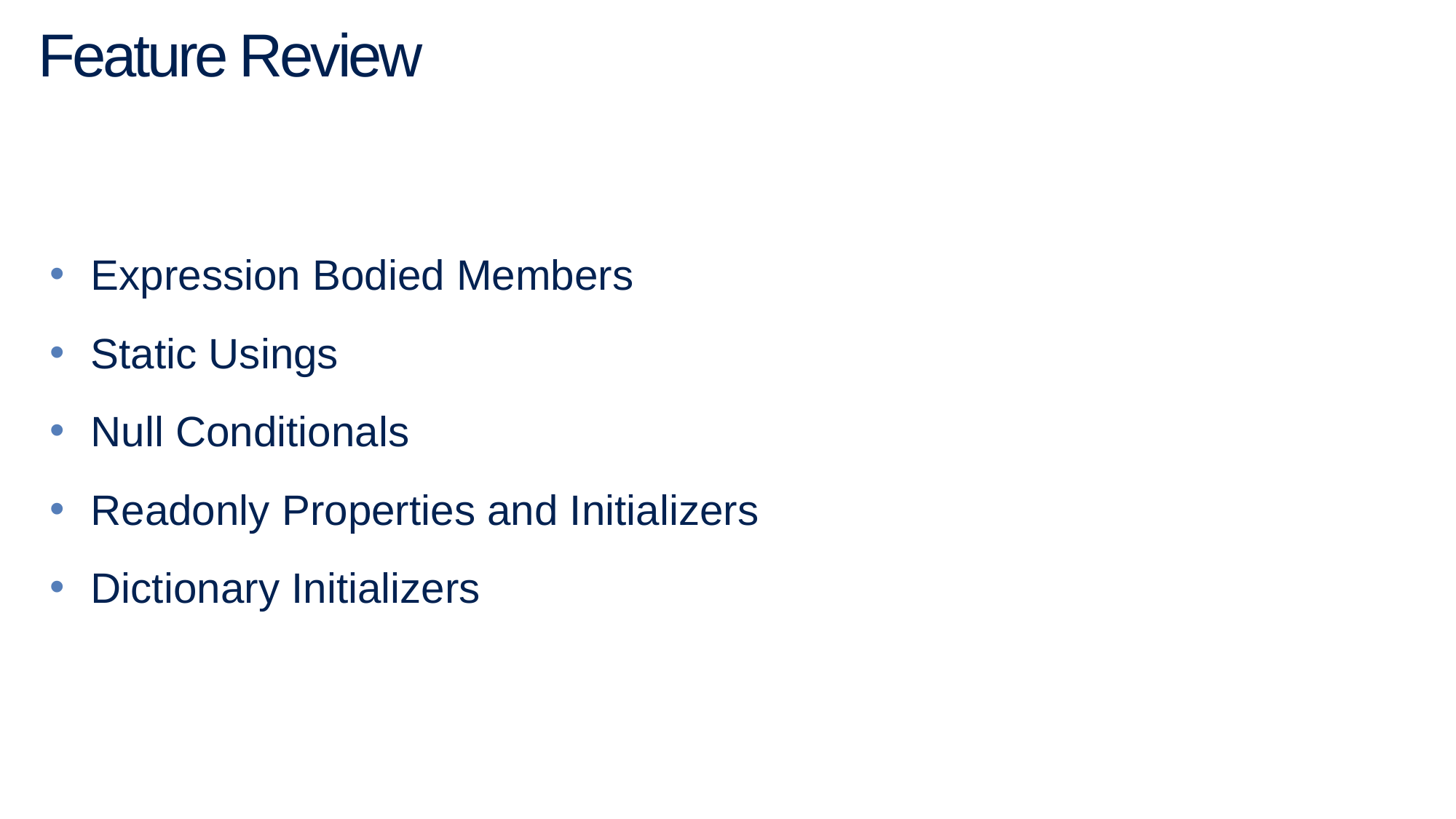

# Feature Review
Expression Bodied Members
Static Usings
Null Conditionals
Readonly Properties and Initializers
Dictionary Initializers